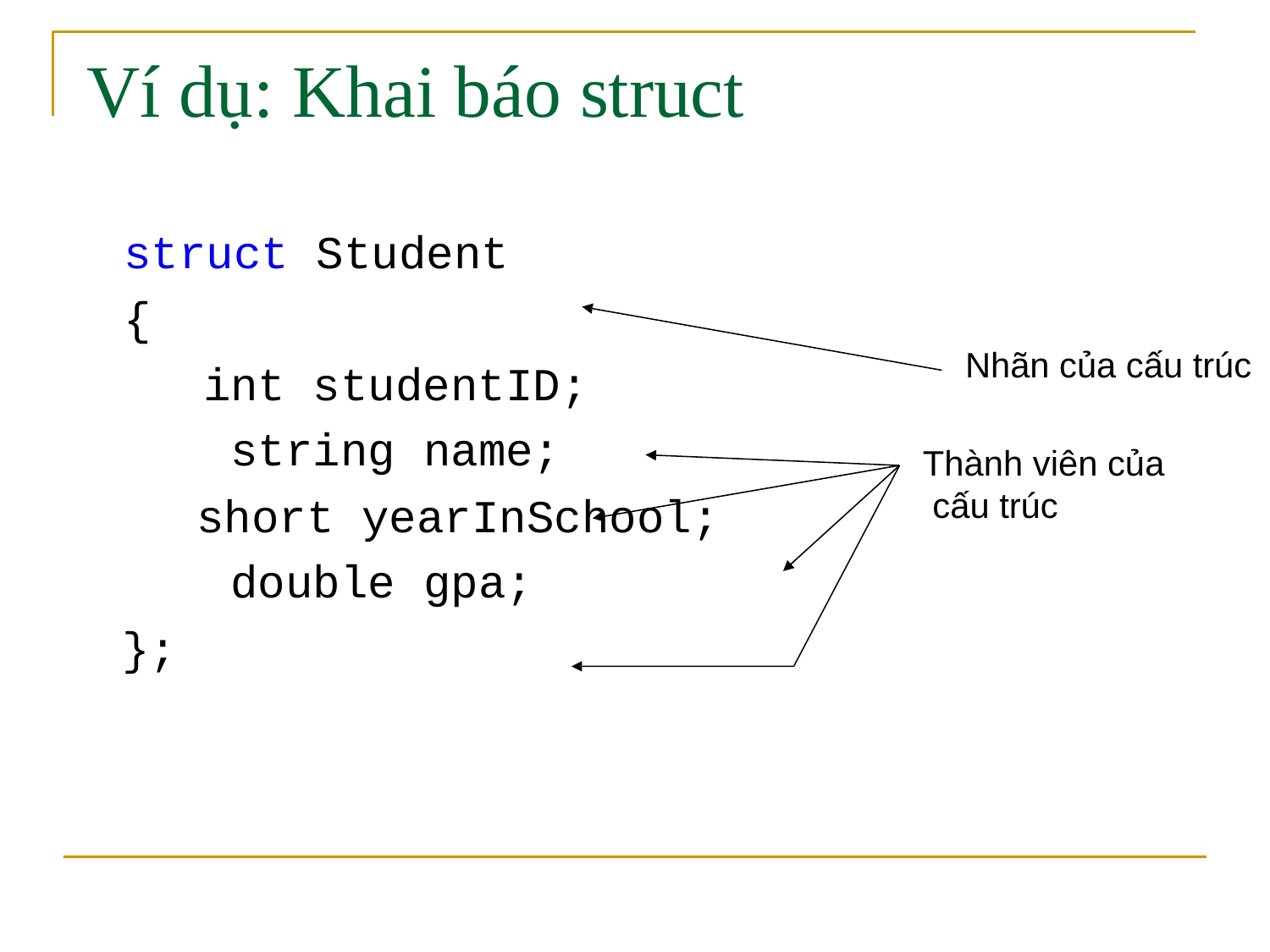

# Ví dụ: Khai báo struct
struct Student
{
int studentID;  string name;
short yearInSchool;  double gpa;
};

Nhãn của cấu trúc

Thành viên của  cấu trúc